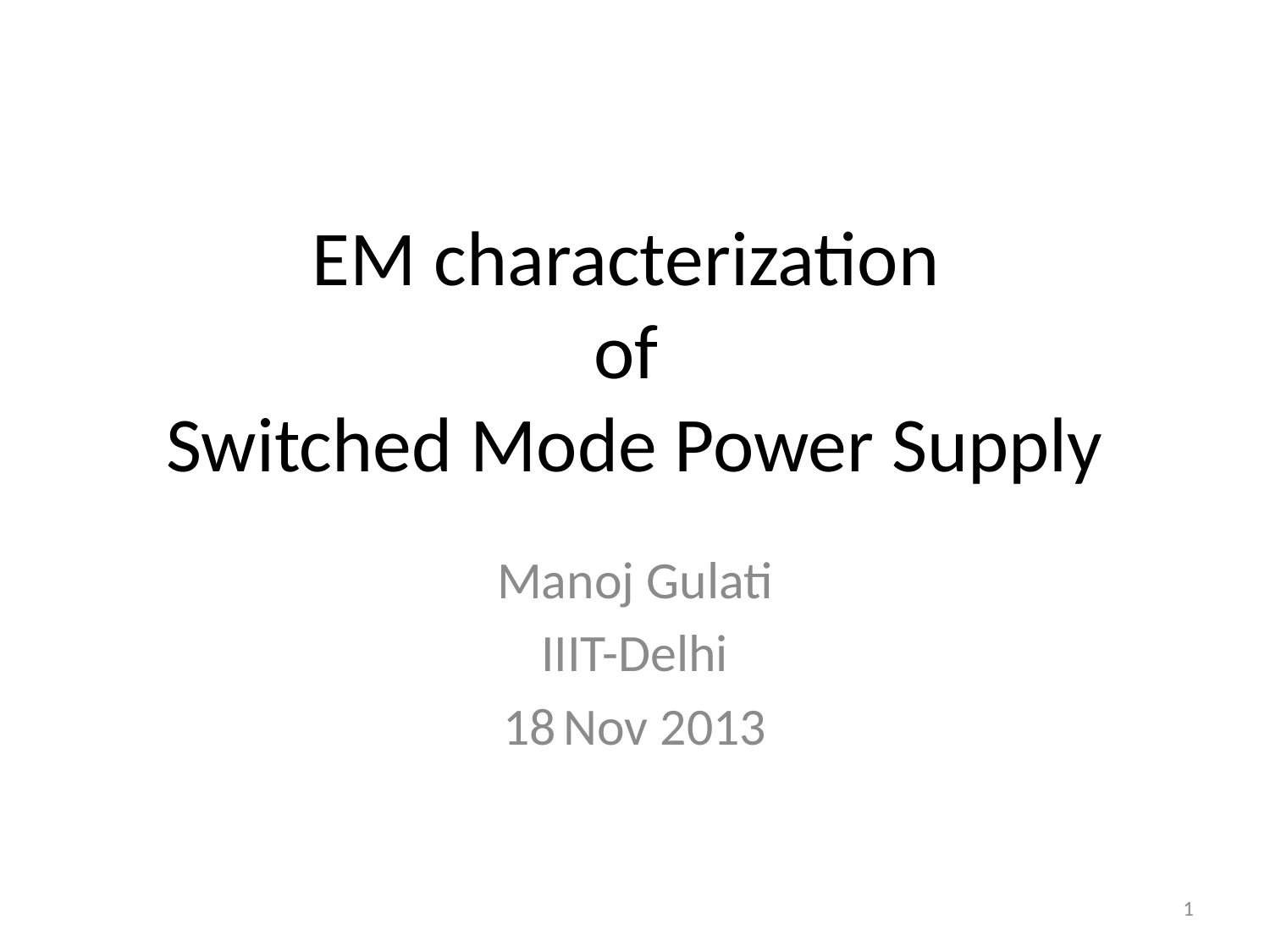

# EM characterization of Switched Mode Power Supply
Manoj Gulati
IIIT-Delhi
18 Nov 2013

1